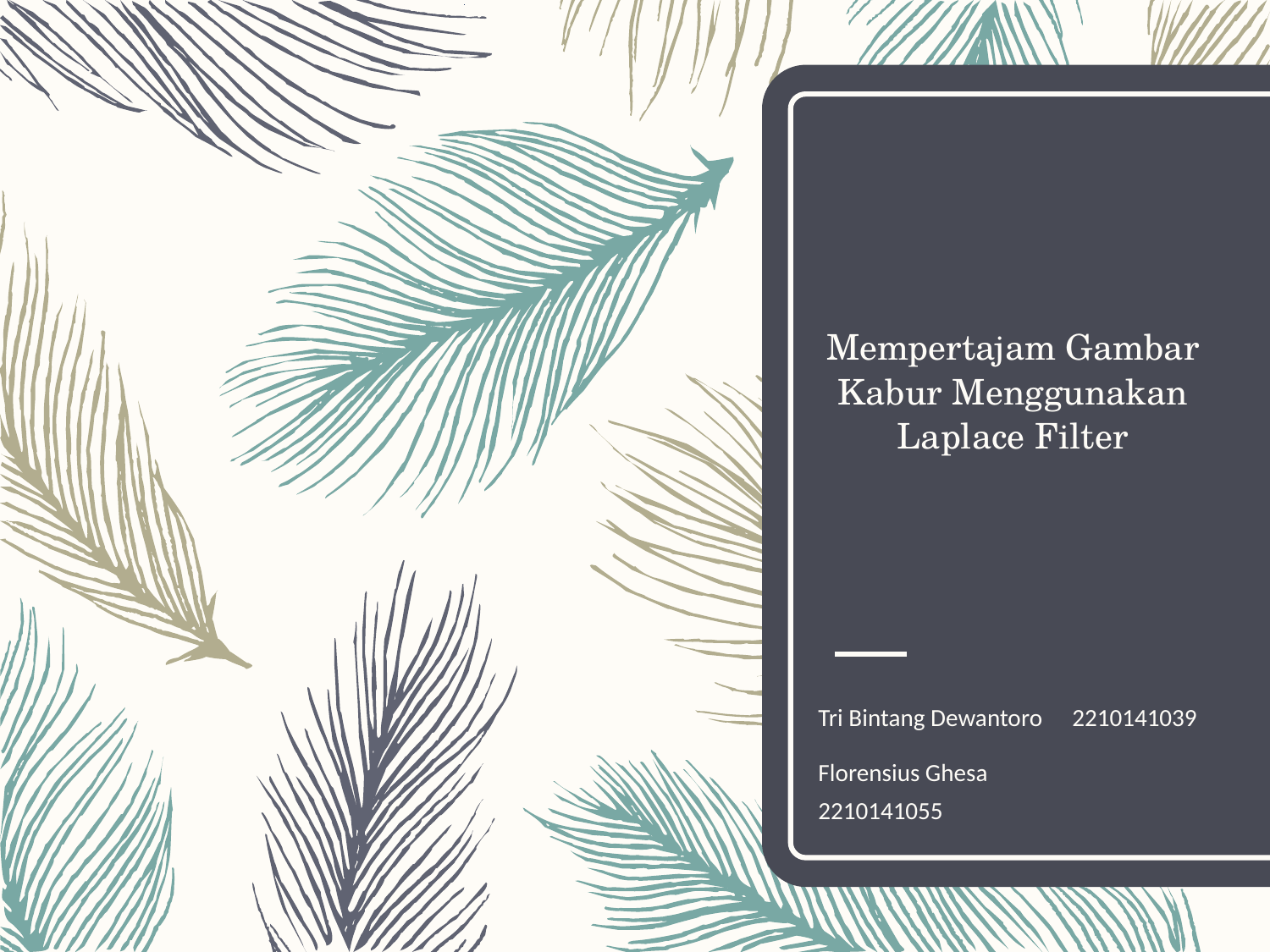

# Mempertajam Gambar Kabur Menggunakan Laplace Filter
Tri Bintang Dewantoro	2210141039
Florensius Ghesa		2210141055